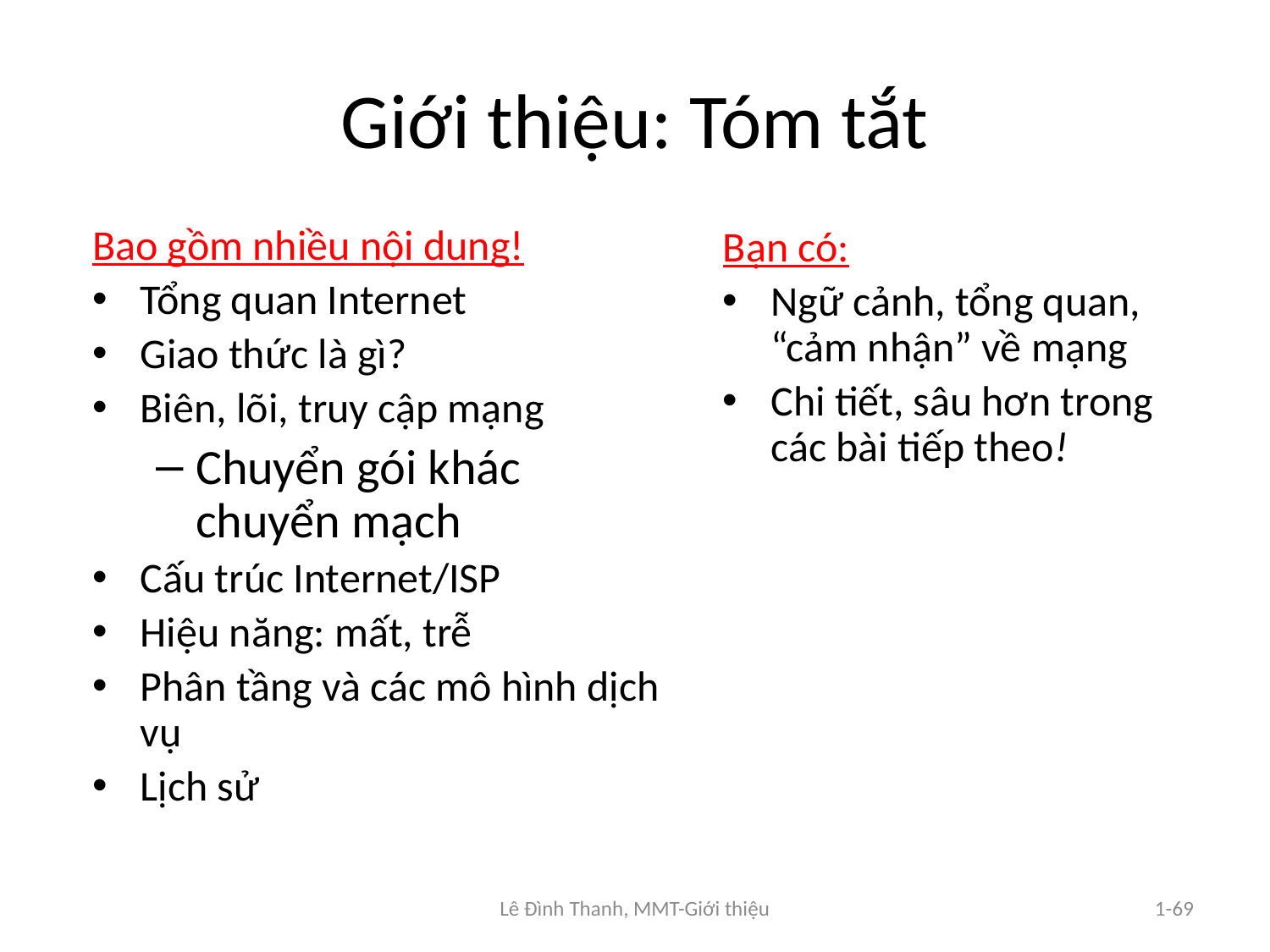

# Giới thiệu: Tóm tắt
Bao gồm nhiều nội dung!
Tổng quan Internet
Giao thức là gì?
Biên, lõi, truy cập mạng
Chuyển gói khác chuyển mạch
Cấu trúc Internet/ISP
Hiệu năng: mất, trễ
Phân tầng và các mô hình dịch vụ
Lịch sử
Bạn có:
Ngữ cảnh, tổng quan, “cảm nhận” về mạng
Chi tiết, sâu hơn trong các bài tiếp theo!
Lê Đình Thanh, MMT-Giới thiệu
1-69